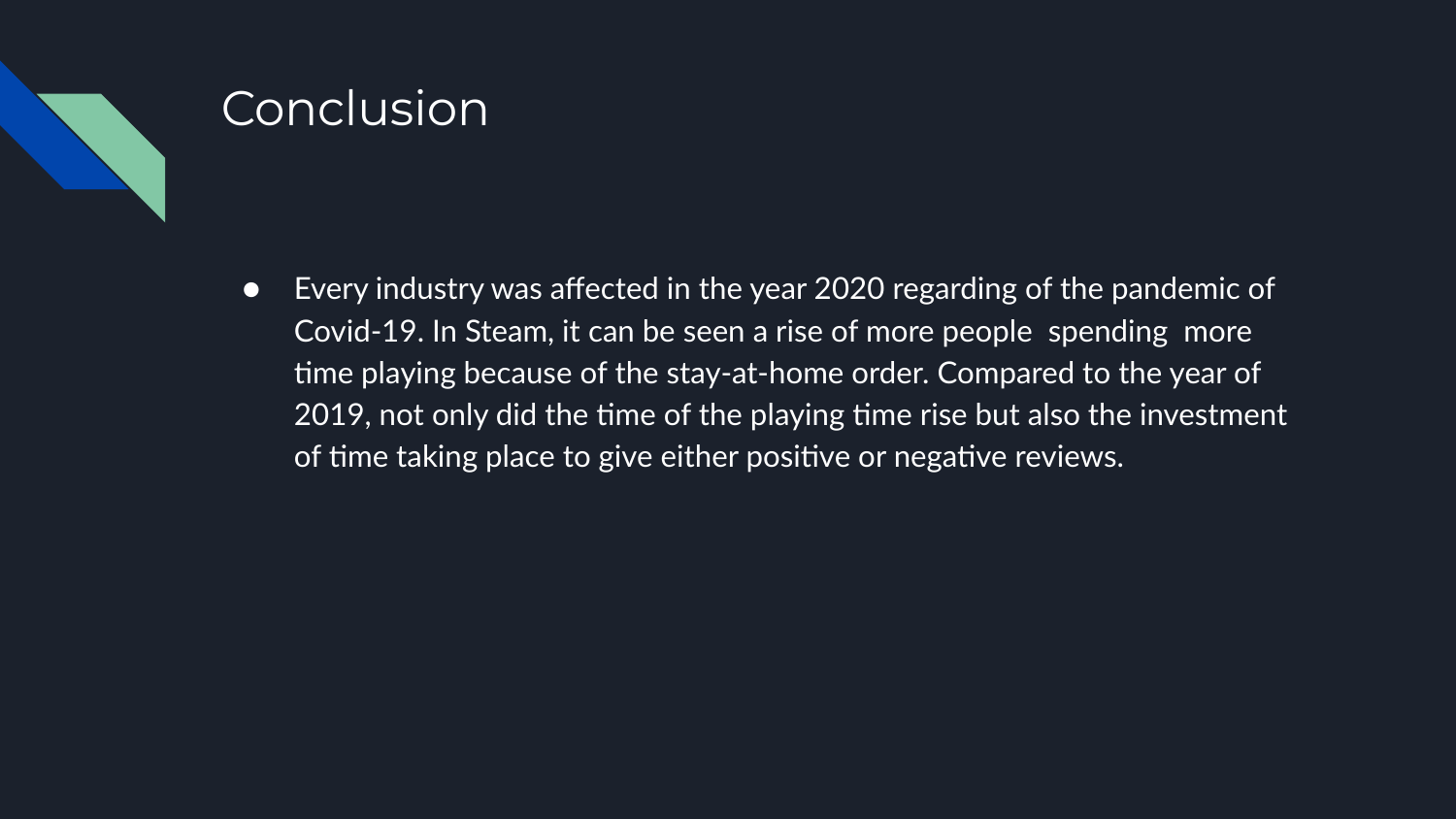

# Conclusion
Every industry was affected in the year 2020 regarding of the pandemic of Covid-19. In Steam, it can be seen a rise of more people  spending  more time playing because of the stay-at-home order. Compared to the year of 2019, not only did the time of the playing time rise but also the investment of time taking place to give either positive or negative reviews.